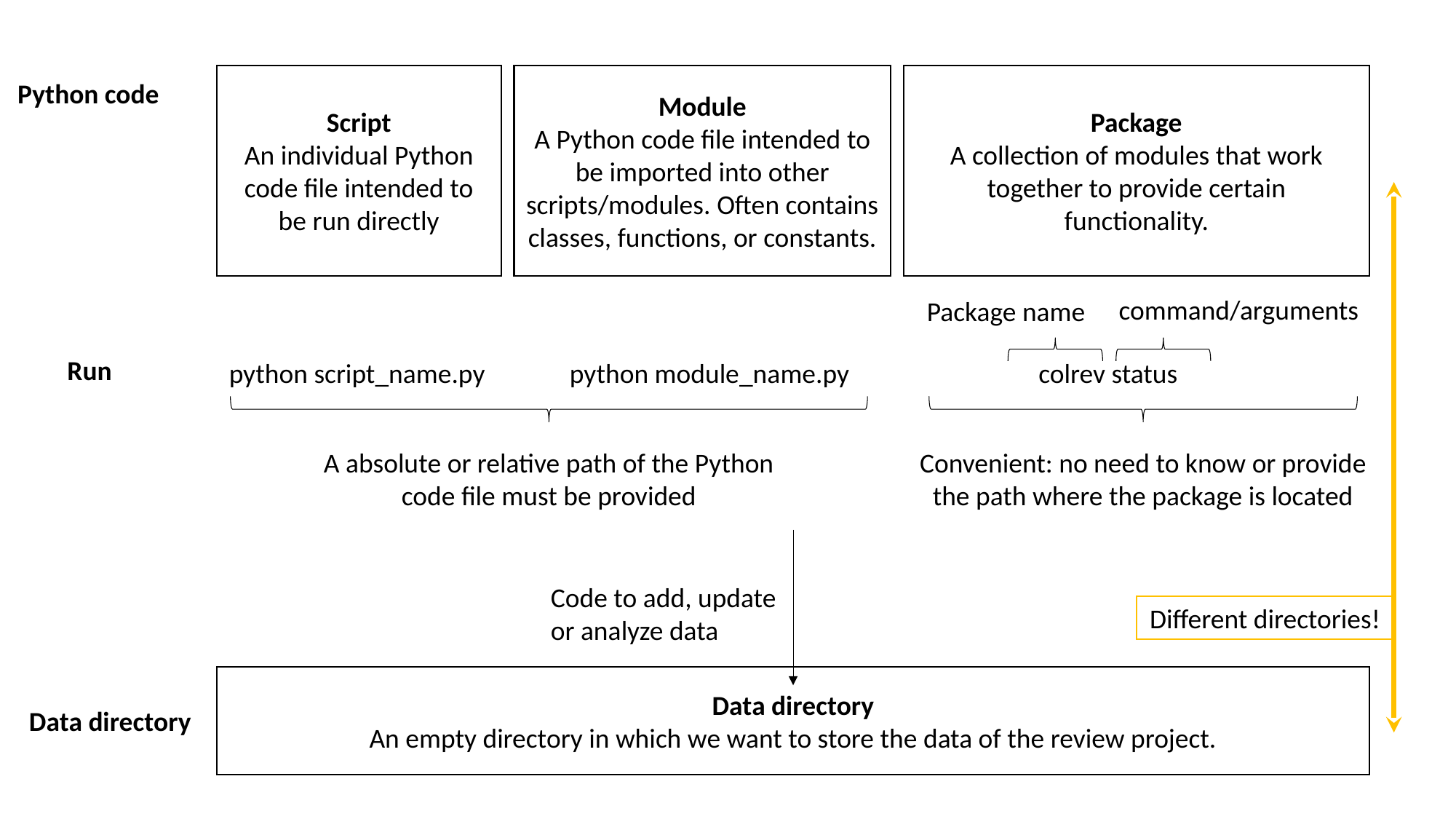

Script
An individual Python code file intended to be run directly
Module
A Python code file intended to be imported into other scripts/modules. Often contains classes, functions, or constants.
Package
A collection of modules that work together to provide certain functionality.
Python code

command/arguments
Package name

Run
python script_name.py
python module_name.py
colrev status
A absolute or relative path of the Python code file must be provided
Convenient: no need to know or provide the path where the package is located
Code to add, update or analyze data
Different directories!
Data directory
An empty directory in which we want to store the data of the review project.
Data directory